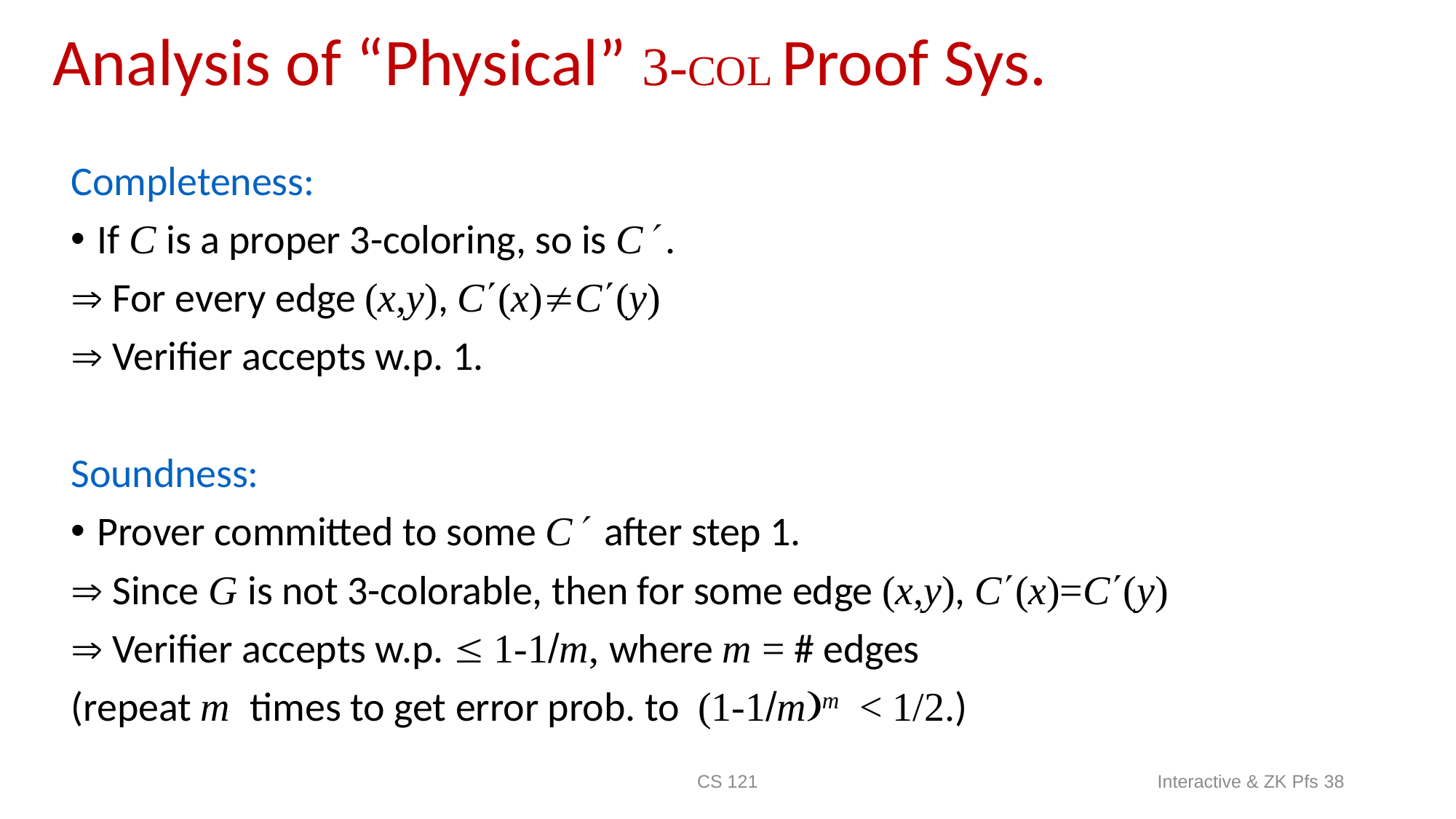

CS 121
Interactive & ZK Pfs 38
# Analysis of “Physical” 3-COL Proof Sys.
Completeness:
If C is a proper 3-coloring, so is C′ .
⇒ For every edge (x,y), C′(x)≠C′(y)
⇒ Verifier accepts w.p. 1.

Soundness:
Prover committed to some C′  after step 1.
⇒ Since G is not 3-colorable, then for some edge (x,y), C′(x)=C′(y)
⇒ Verifier accepts w.p. ≤ 1-1/m, where m = # edges
(repeat m times to get error prob. to  (1-1/m)m < 1/2.)